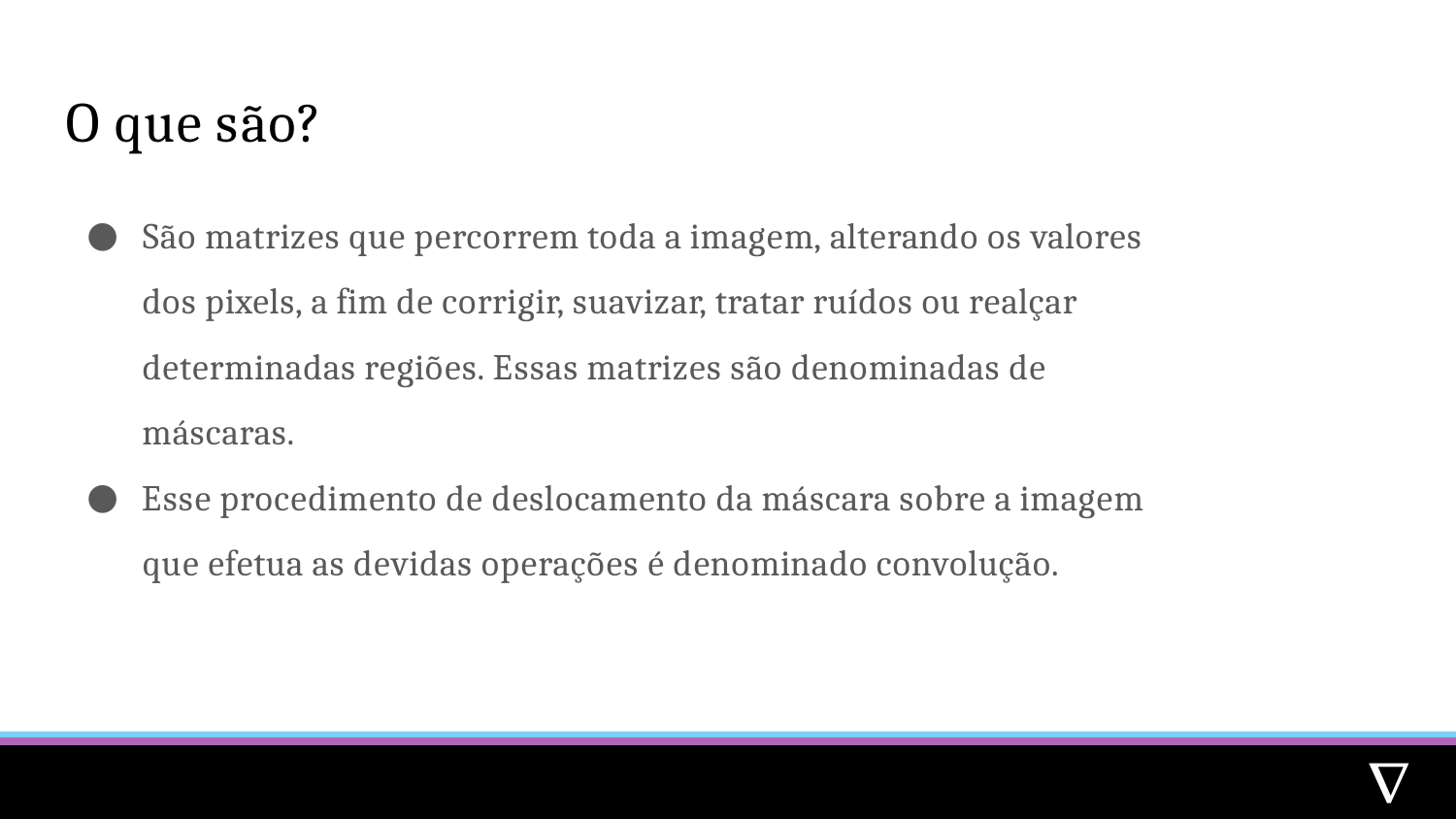

# O que são?
São matrizes que percorrem toda a imagem, alterando os valores dos pixels, a fim de corrigir, suavizar, tratar ruídos ou realçar determinadas regiões. Essas matrizes são denominadas de máscaras.
Esse procedimento de deslocamento da máscara sobre a imagem que efetua as devidas operações é denominado convolução.